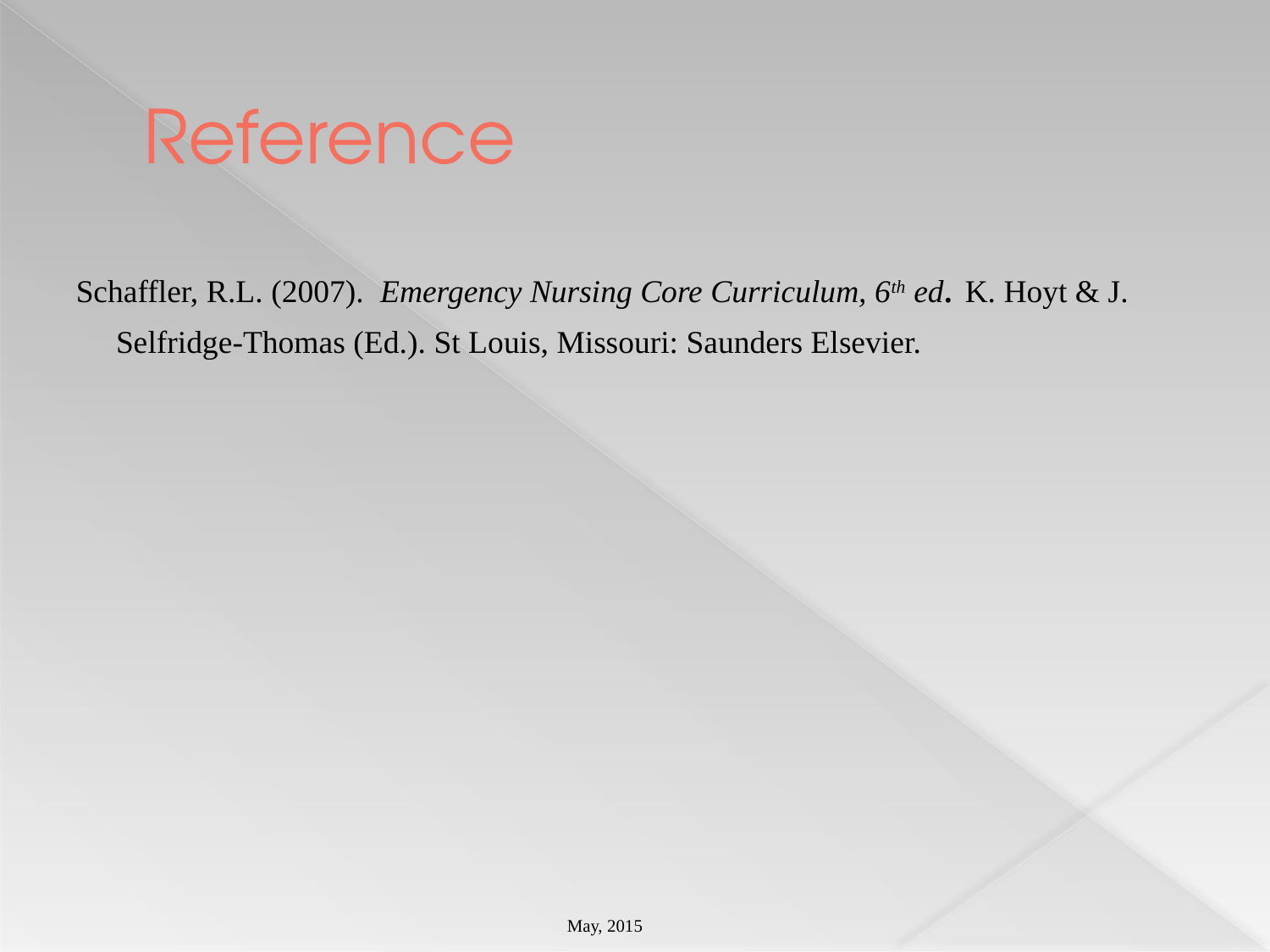

# Reference
Schaffler, R.L. (2007).  Emergency Nursing Core Curriculum, 6th ed. K. Hoyt & J.
     Selfridge-Thomas (Ed.). St Louis, Missouri: Saunders Elsevier.
May, 2015